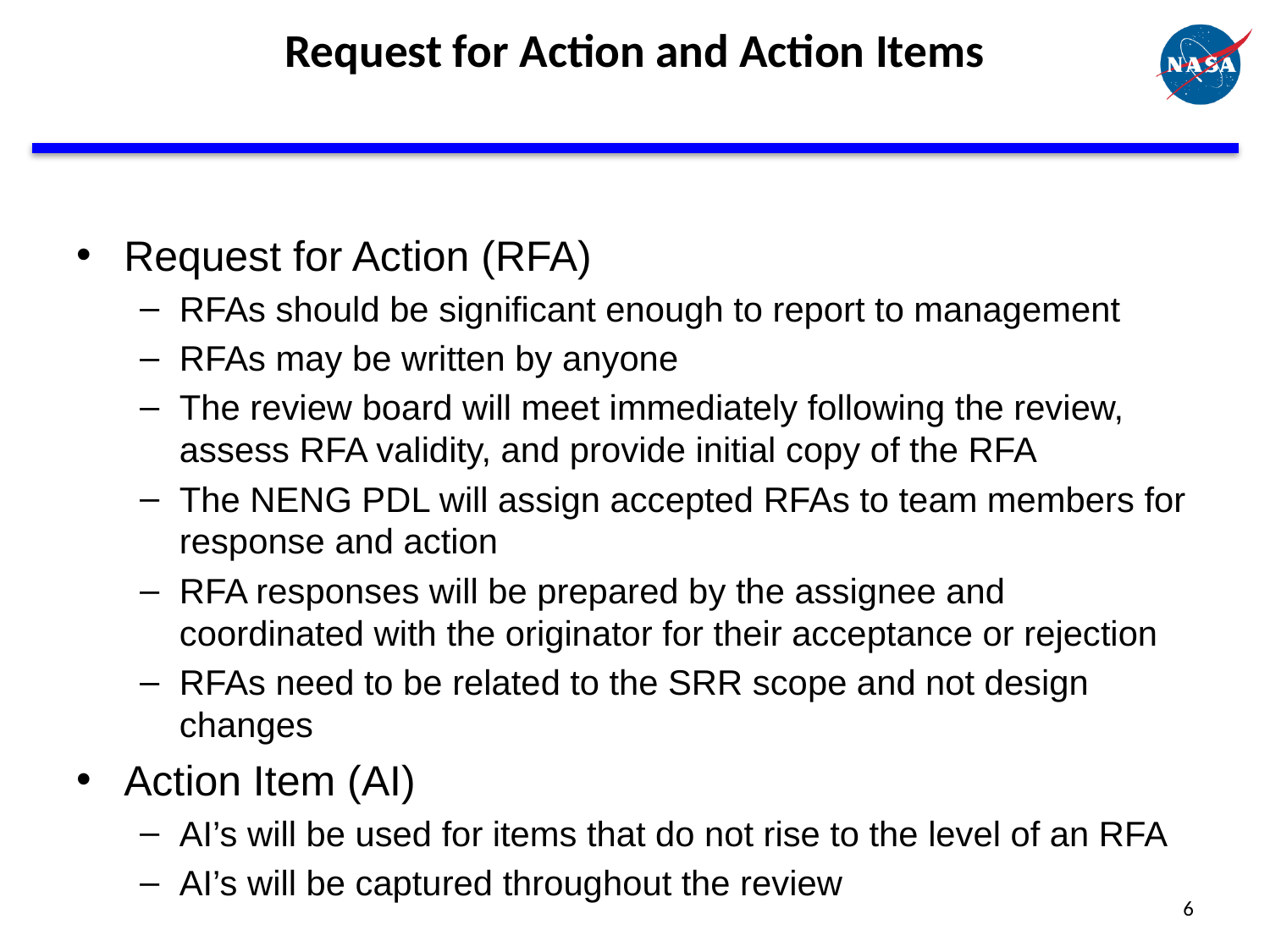

# Request for Action and Action Items
Request for Action (RFA)
RFAs should be significant enough to report to management
RFAs may be written by anyone
The review board will meet immediately following the review, assess RFA validity, and provide initial copy of the RFA
The NENG PDL will assign accepted RFAs to team members for response and action
RFA responses will be prepared by the assignee and coordinated with the originator for their acceptance or rejection
RFAs need to be related to the SRR scope and not design changes
Action Item (AI)
AI’s will be used for items that do not rise to the level of an RFA
AI’s will be captured throughout the review
6